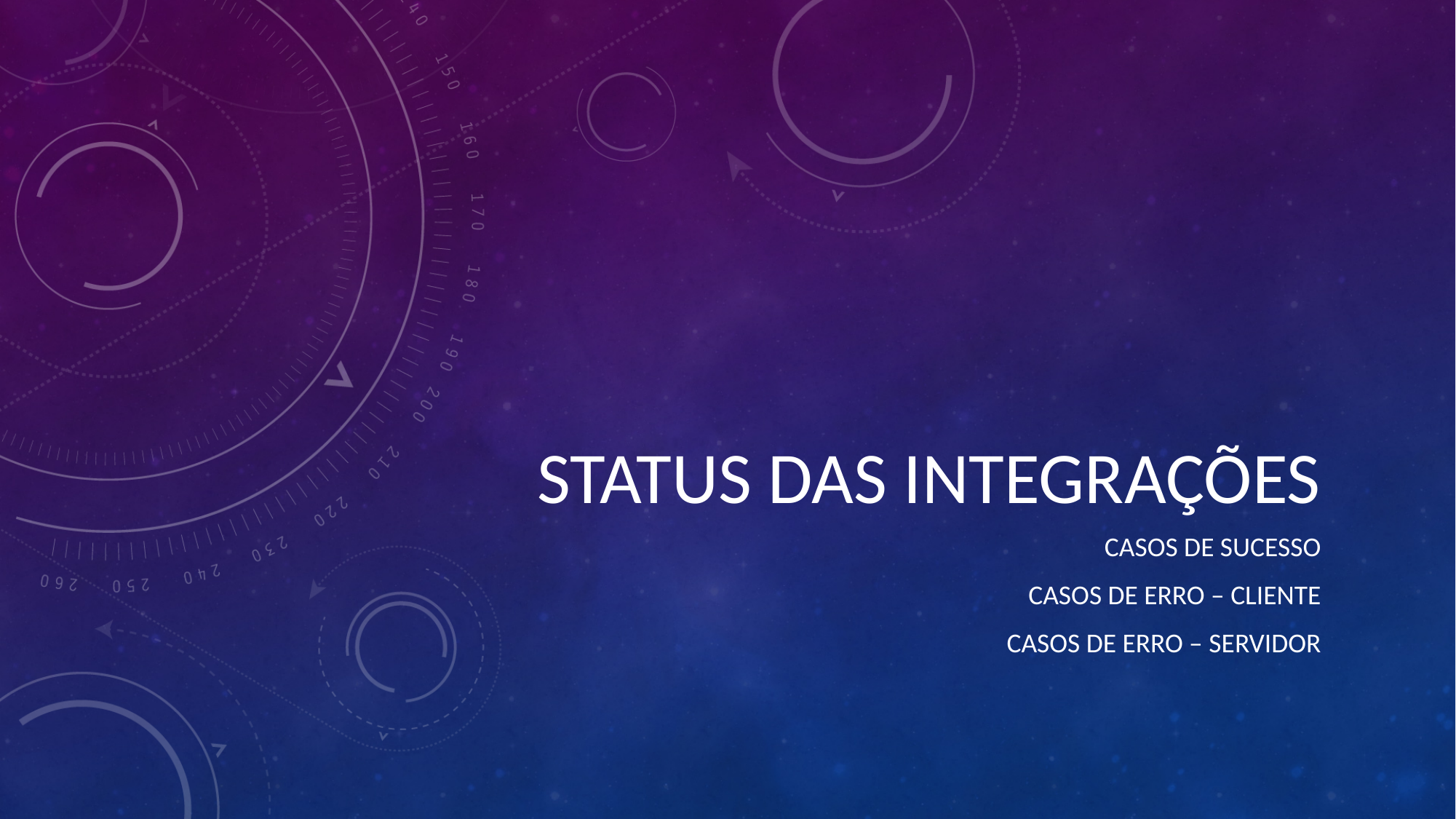

# Status das integrações
Casos de sucesso
Casos de erro – cliente
Casos de erro – servidor